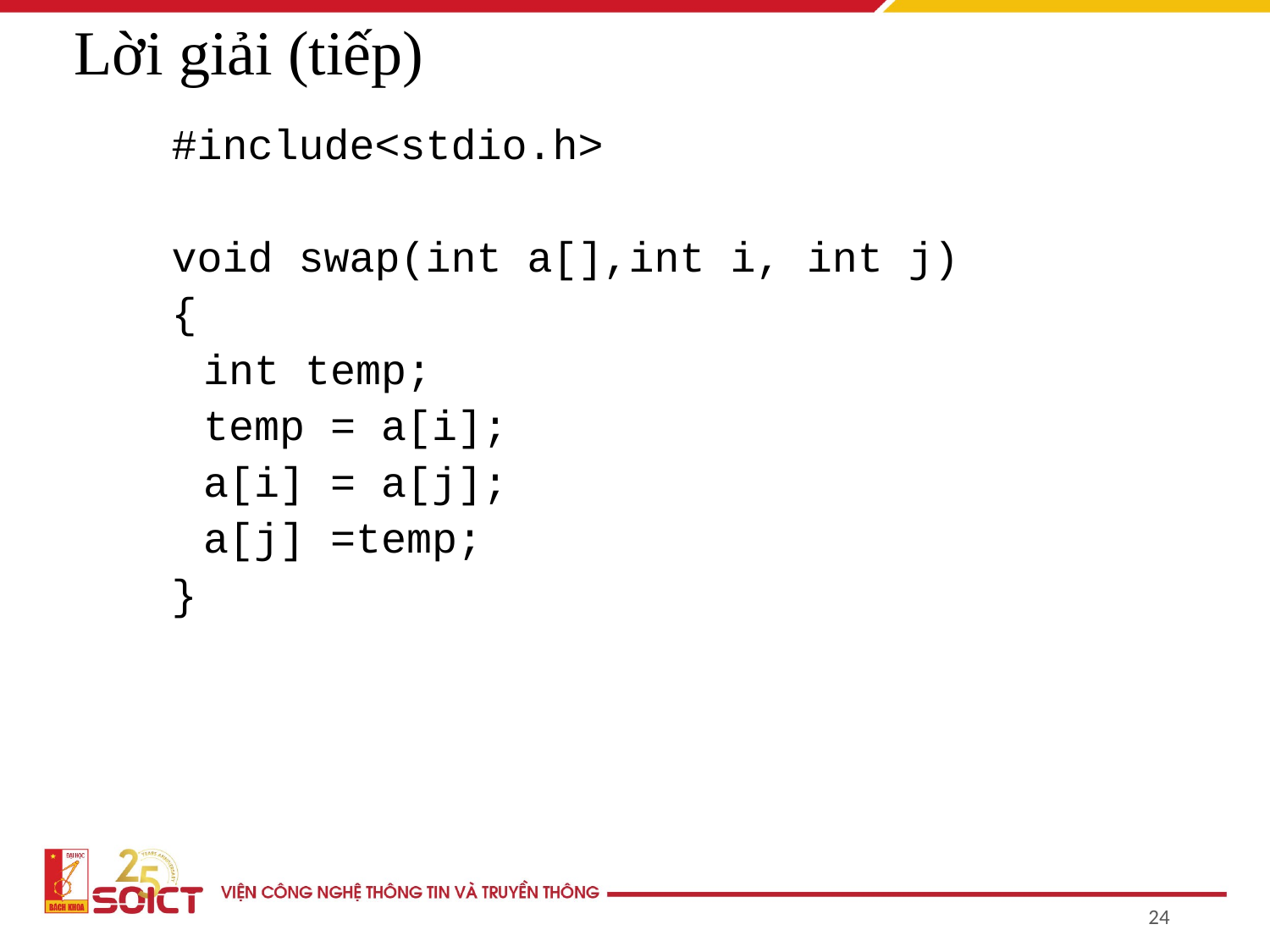

Lời giải (tiếp)
#include<stdio.h>

void swap(int a[],int i, int j)
{
	int temp;
	temp = a[i];
	a[i] = a[j];
	a[j] =temp;
}
24